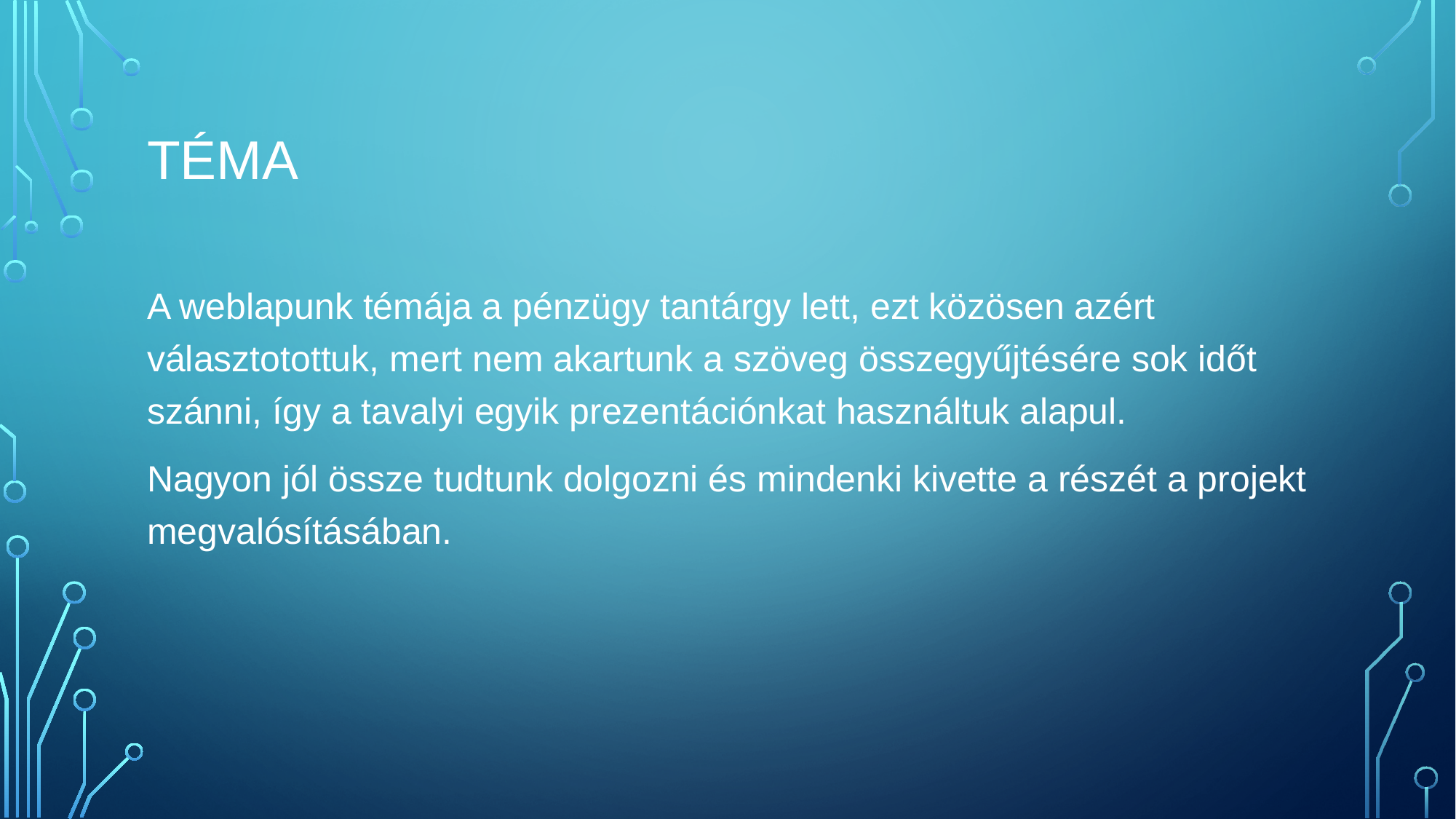

# Téma
A weblapunk témája a pénzügy tantárgy lett, ezt közösen azért választotottuk, mert nem akartunk a szöveg összegyűjtésére sok időt szánni, így a tavalyi egyik prezentációnkat használtuk alapul.
Nagyon jól össze tudtunk dolgozni és mindenki kivette a részét a projekt megvalósításában.